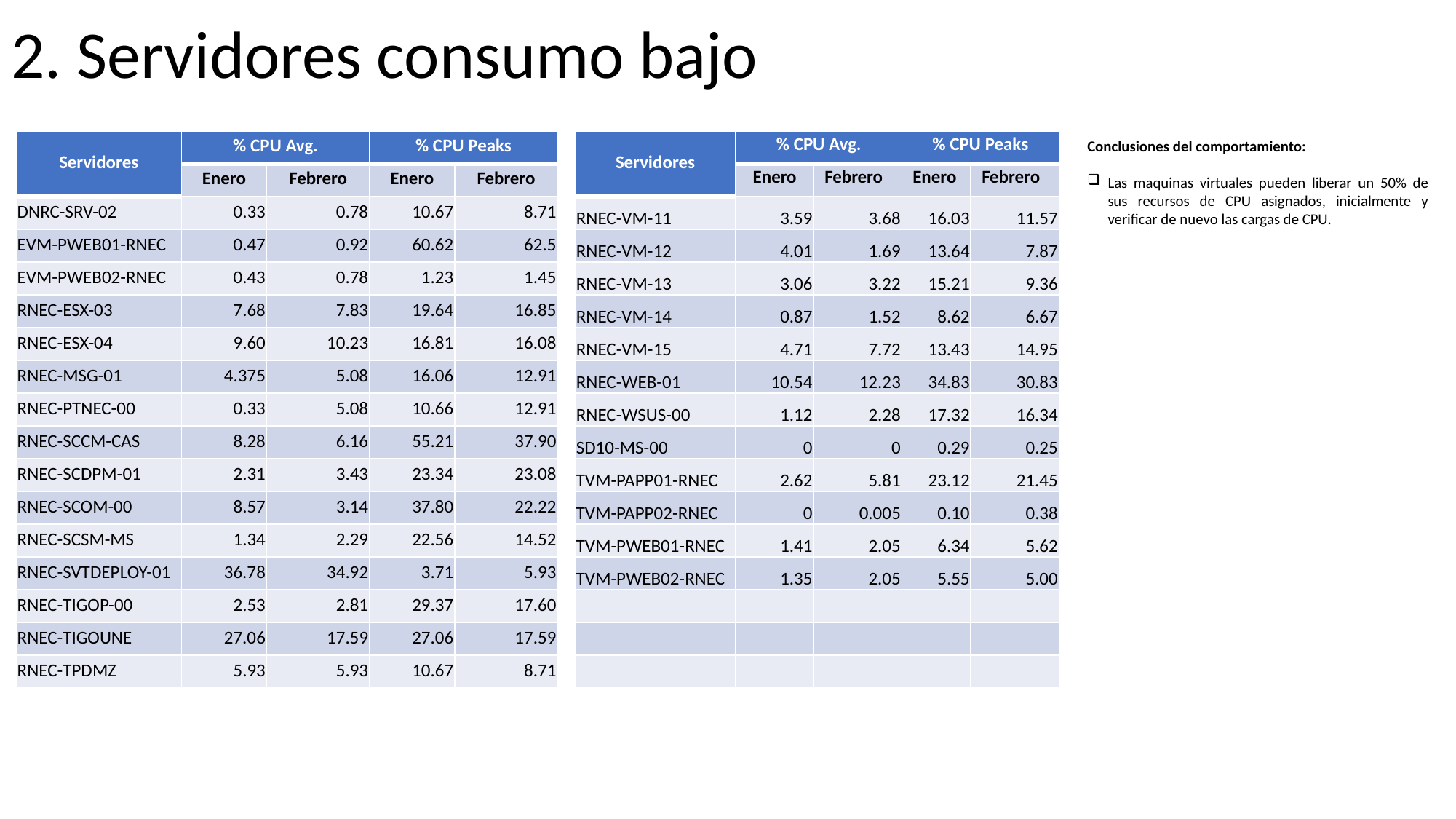

# 2. Servidores consumo bajo
Conclusiones del comportamiento:

Las maquinas virtuales pueden liberar un 50% de sus recursos de CPU asignados, inicialmente y verificar de nuevo las cargas de CPU.

| Servidores | % CPU Avg. |  | % CPU Peaks |  |
| --- | --- | --- | --- | --- |
| Servidores | Enero | Febrero | Enero | Febrero |
| DNRC-SRV-02 | 0.33 | 0.78 | 10.67 | 8.71 |
| EVM-PWEB01-RNEC | 0.47 | 0.92 | 60.62 | 62.5 |
| EVM-PWEB02-RNEC | 0.43 | 0.78 | 1.23 | 1.45 |
| RNEC-ESX-03 | 7.68 | 7.83 | 19.64 | 16.85 |
| RNEC-ESX-04 | 9.60 | 10.23 | 16.81 | 16.08 |
| RNEC-MSG-01 | 4.375 | 5.08 | 16.06 | 12.91 |
| RNEC-PTNEC-00 | 0.33 | 5.08 | 10.66 | 12.91 |
| RNEC-SCCM-CAS | 8.28 | 6.16 | 55.21 | 37.90 |
| RNEC-SCDPM-01 | 2.31 | 3.43 | 23.34 | 23.08 |
| RNEC-SCOM-00 | 8.57 | 3.14 | 37.80 | 22.22 |
| RNEC-SCSM-MS | 1.34 | 2.29 | 22.56 | 14.52 |
| RNEC-SVTDEPLOY-01 | 36.78 | 34.92 | 3.71 | 5.93 |
| RNEC-TIGOP-00 | 2.53 | 2.81 | 29.37 | 17.60 |
| RNEC-TIGOUNE | 27.06 | 17.59 | 27.06 | 17.59 |
| RNEC-TPDMZ | 5.93 | 5.93 | 10.67 | 8.71 |
| Servidores | % CPU Avg. |  | % CPU Peaks |  |
| --- | --- | --- | --- | --- |
| Servidores | Enero | Febrero | Enero | Febrero |
| RNEC-VM-11 | 3.59 | 3.68 | 16.03 | 11.57 |
| RNEC-VM-12 | 4.01 | 1.69 | 13.64 | 7.87 |
| RNEC-VM-13 | 3.06 | 3.22 | 15.21 | 9.36 |
| RNEC-VM-14 | 0.87 | 1.52 | 8.62 | 6.67 |
| RNEC-VM-15 | 4.71 | 7.72 | 13.43 | 14.95 |
| RNEC-WEB-01 | 10.54 | 12.23 | 34.83 | 30.83 |
| RNEC-WSUS-00 | 1.12 | 2.28 | 17.32 | 16.34 |
| SD10-MS-00 | 0 | 0 | 0.29 | 0.25 |
| TVM-PAPP01-RNEC | 2.62 | 5.81 | 23.12 | 21.45 |
| TVM-PAPP02-RNEC | 0 | 0.005 | 0.10 | 0.38 |
| TVM-PWEB01-RNEC | 1.41 | 2.05 | 6.34 | 5.62 |
| TVM-PWEB02-RNEC | 1.35 | 2.05 | 5.55 | 5.00 |
|  |  |  |  |  |
|  |  |  |  |  |
|  |  |  |  |  |